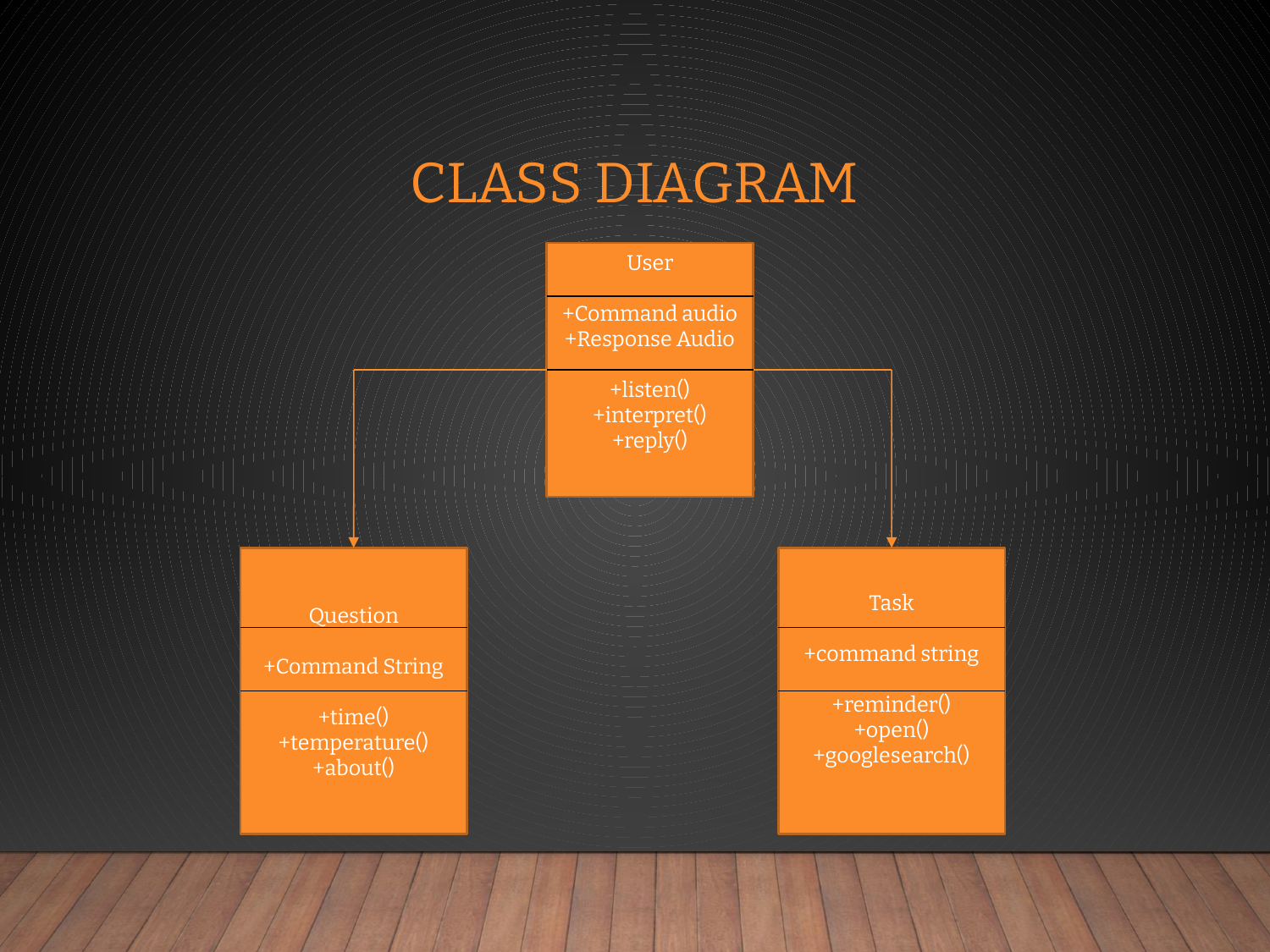

# CLASS DIAGRAM
User

+Command audio
+Response Audio

+listen()
+interpret()
+reply()

Question

+Command String

+time()
+temperature()
+about()
Task

+command string

+reminder()
+open()
+googlesearch()